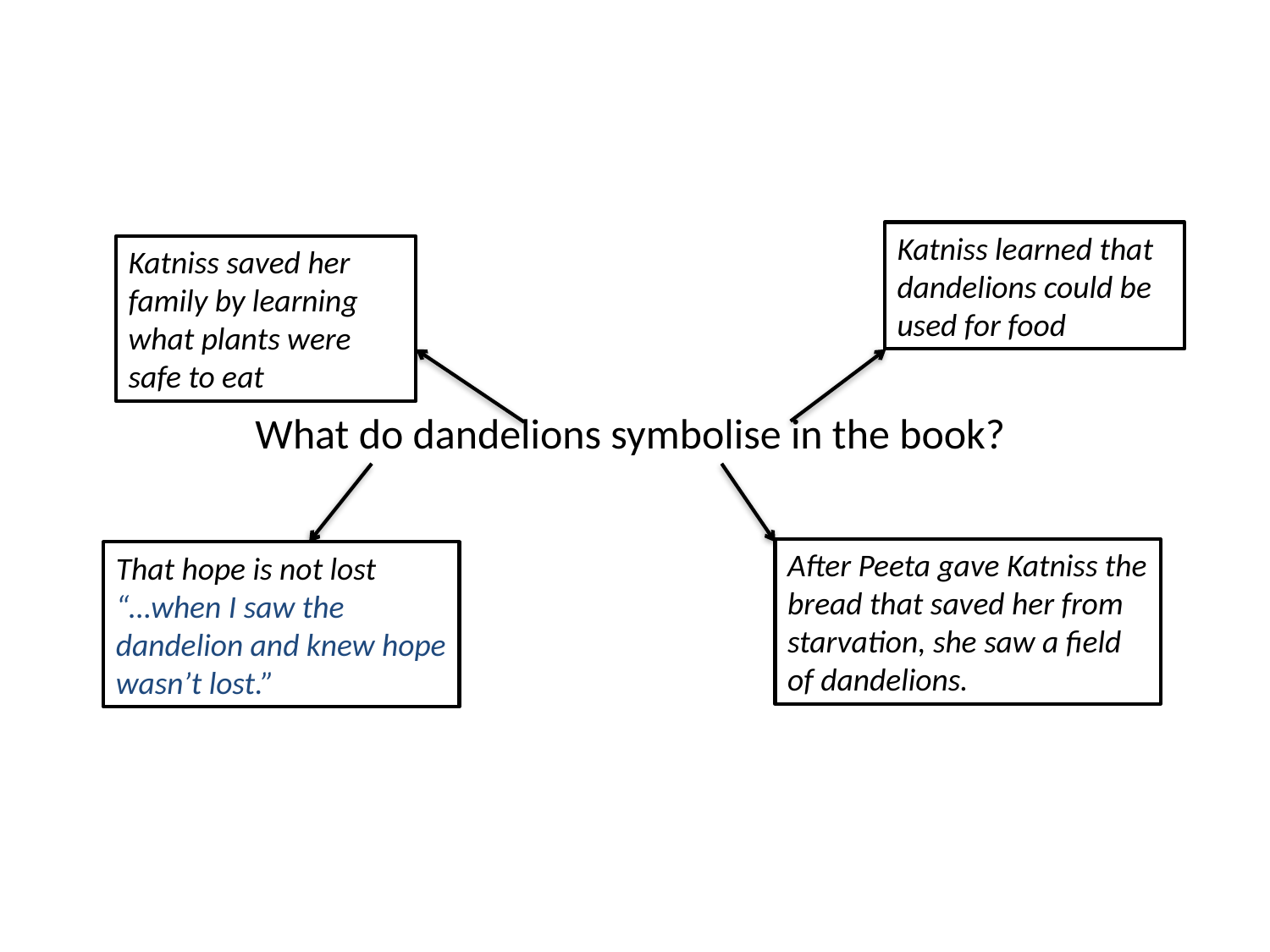

# Dandelions

What do dandelions symbolise in the book?

Katniss learned that dandelions could be used for food
Katniss saved her family by learning what plants were safe to eat
After Peeta gave Katniss the bread that saved her from starvation, she saw a field of dandelions.
That hope is not lost
“…when I saw the dandelion and knew hope wasn’t lost.”